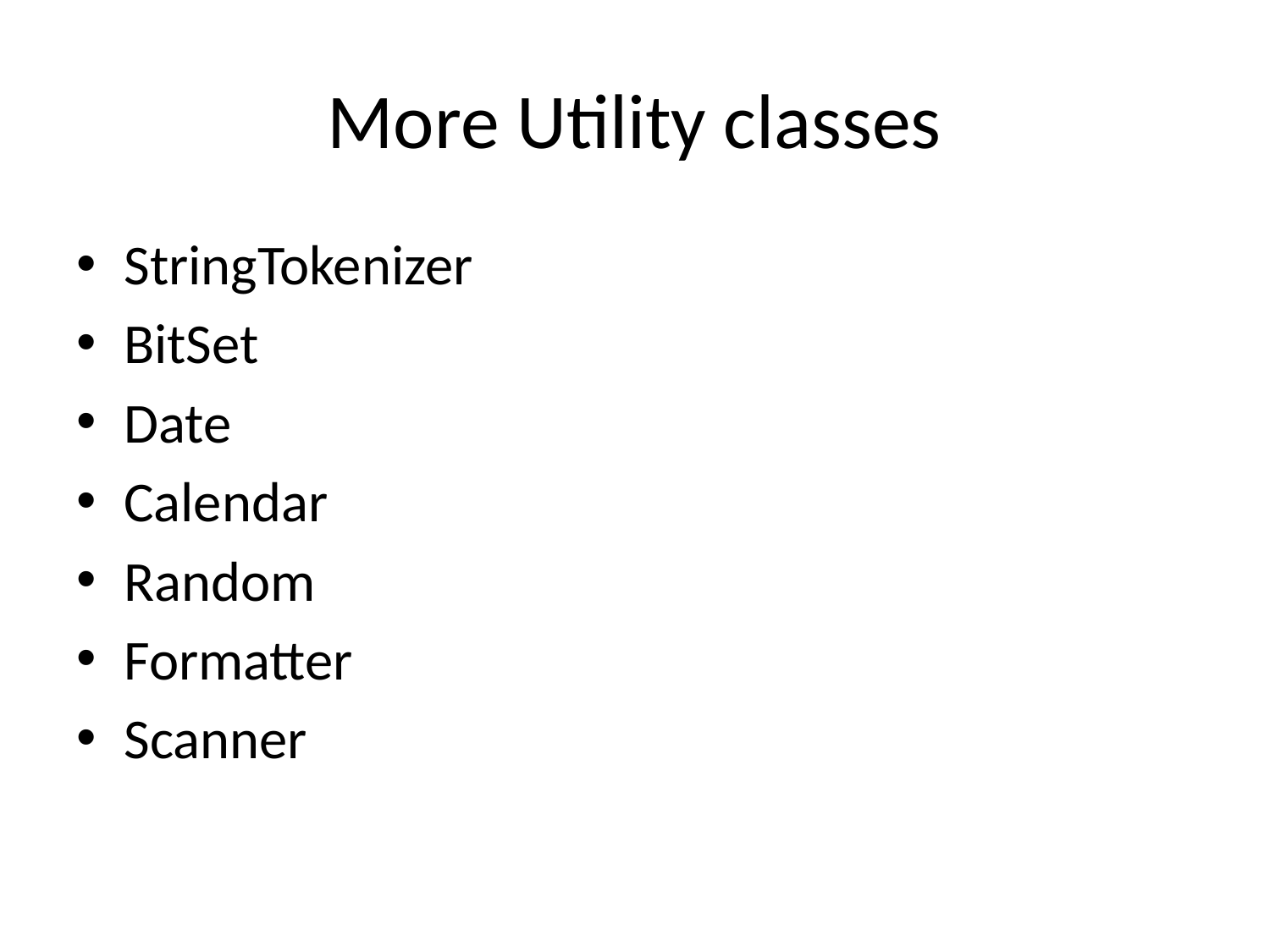

# More Utility classes
StringTokenizer
BitSet
Date
Calendar
Random
Formatter
Scanner